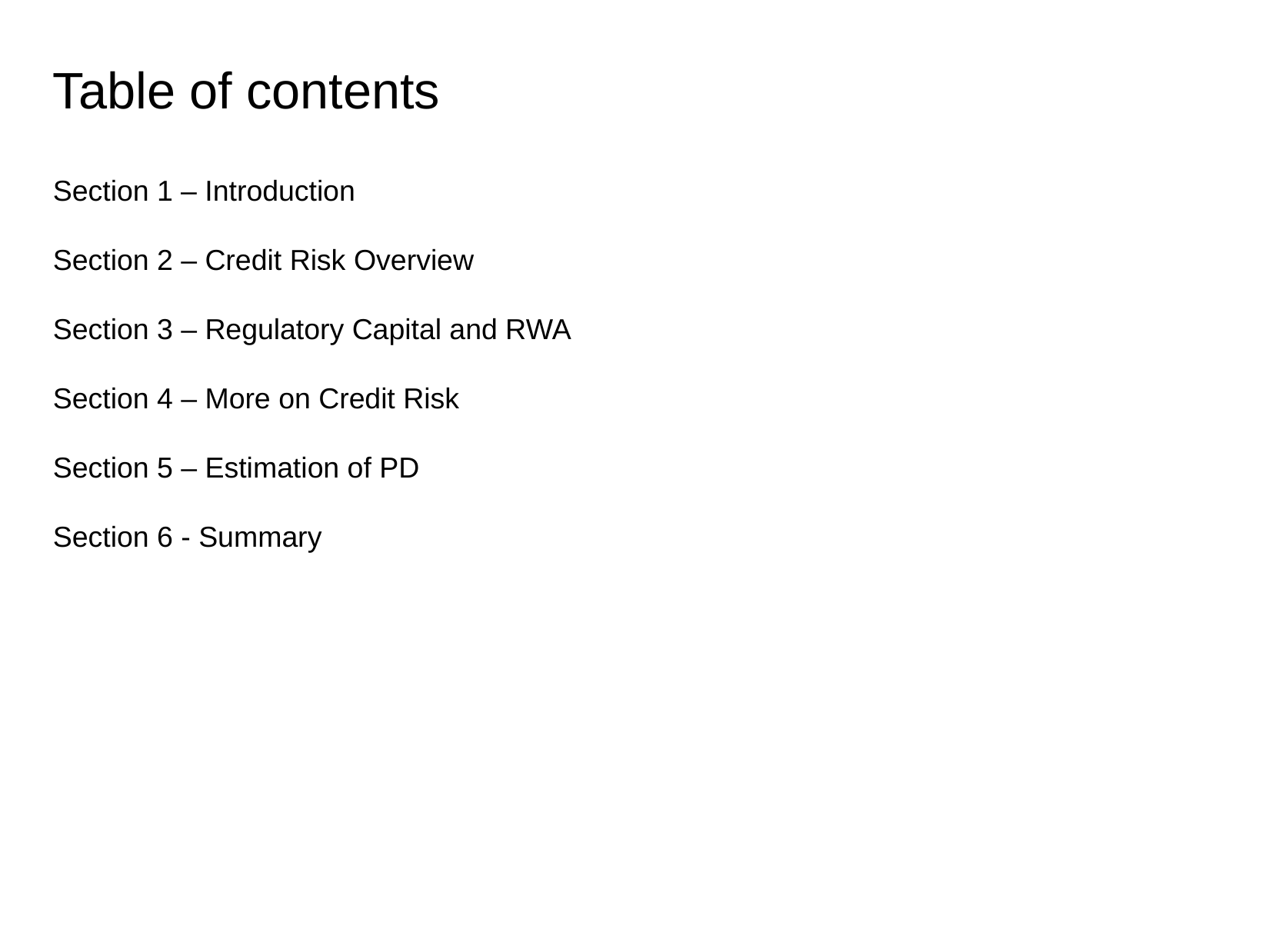

# Table of contents
Section 1 – Introduction

Section 2 – Credit Risk Overview

Section 3 – Regulatory Capital and RWA

Section 4 – More on Credit Risk

Section 5 – Estimation of PD

Section 6 - Summary